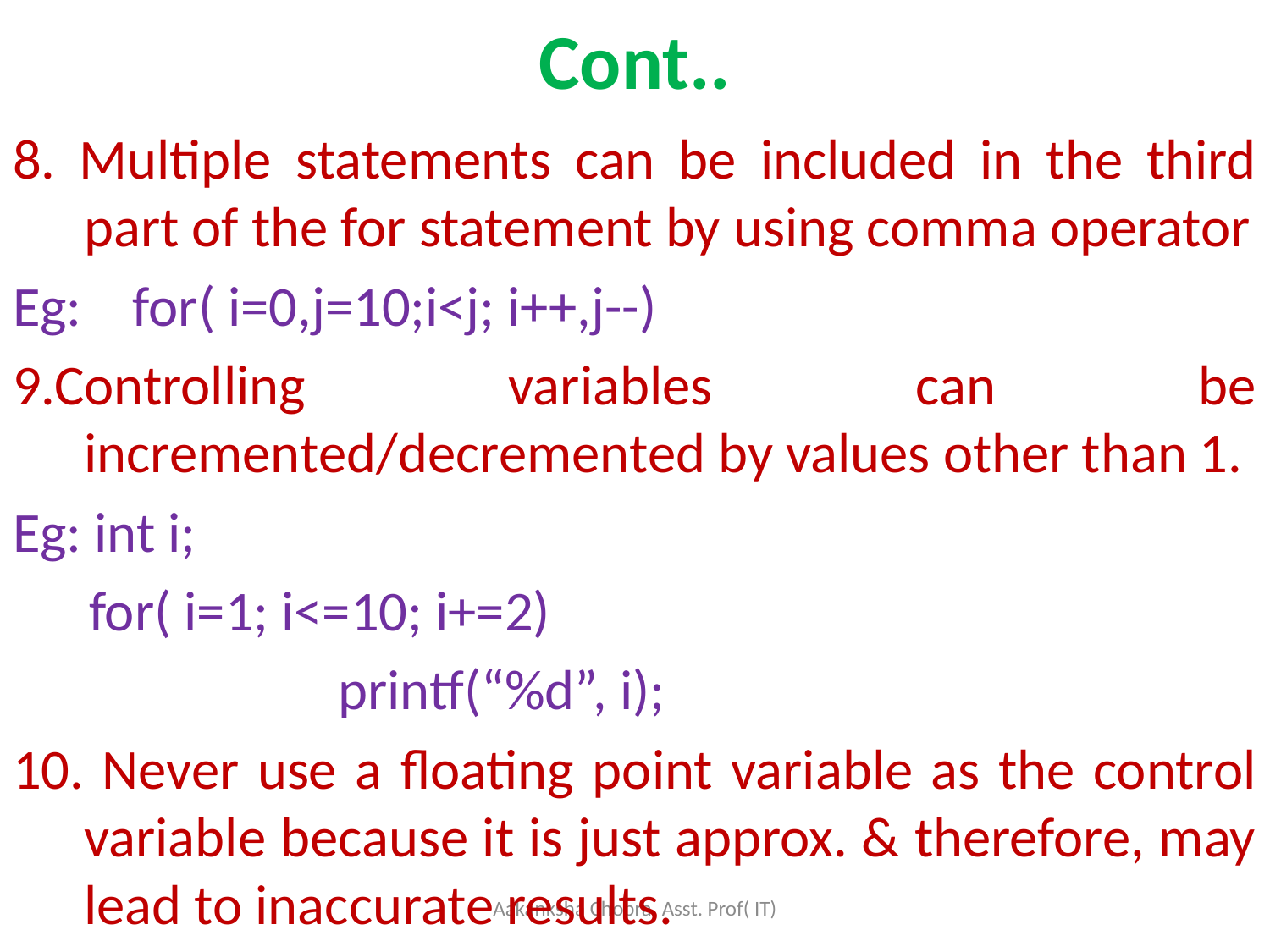

# Cont..
8. Multiple statements can be included in the third part of the for statement by using comma operator
Eg:    for( i=0,j=10;i<j; i++,j--)
9.Controlling variables can be incremented/decremented by values other than 1.
Eg: int i;
      for( i=1; i<=10; i+=2)
			printf(“%d”, i);
10. Never use a floating point variable as the control variable because it is just approx. & therefore, may lead to inaccurate results.

Aakanksha Chopra, Asst. Prof( IT)